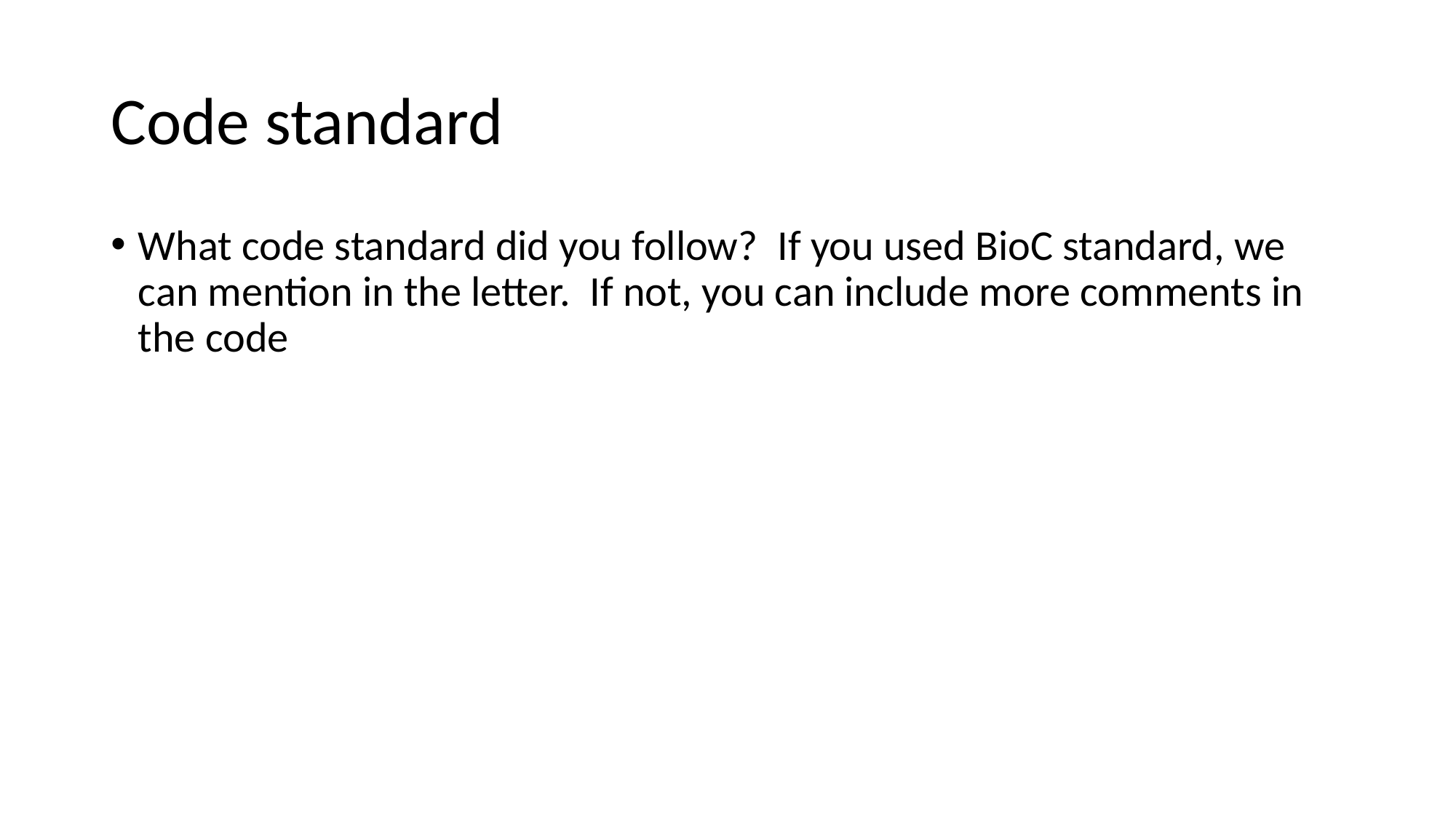

# Code standard
What code standard did you follow?  If you used BioC standard, we can mention in the letter.  If not, you can include more comments in the code